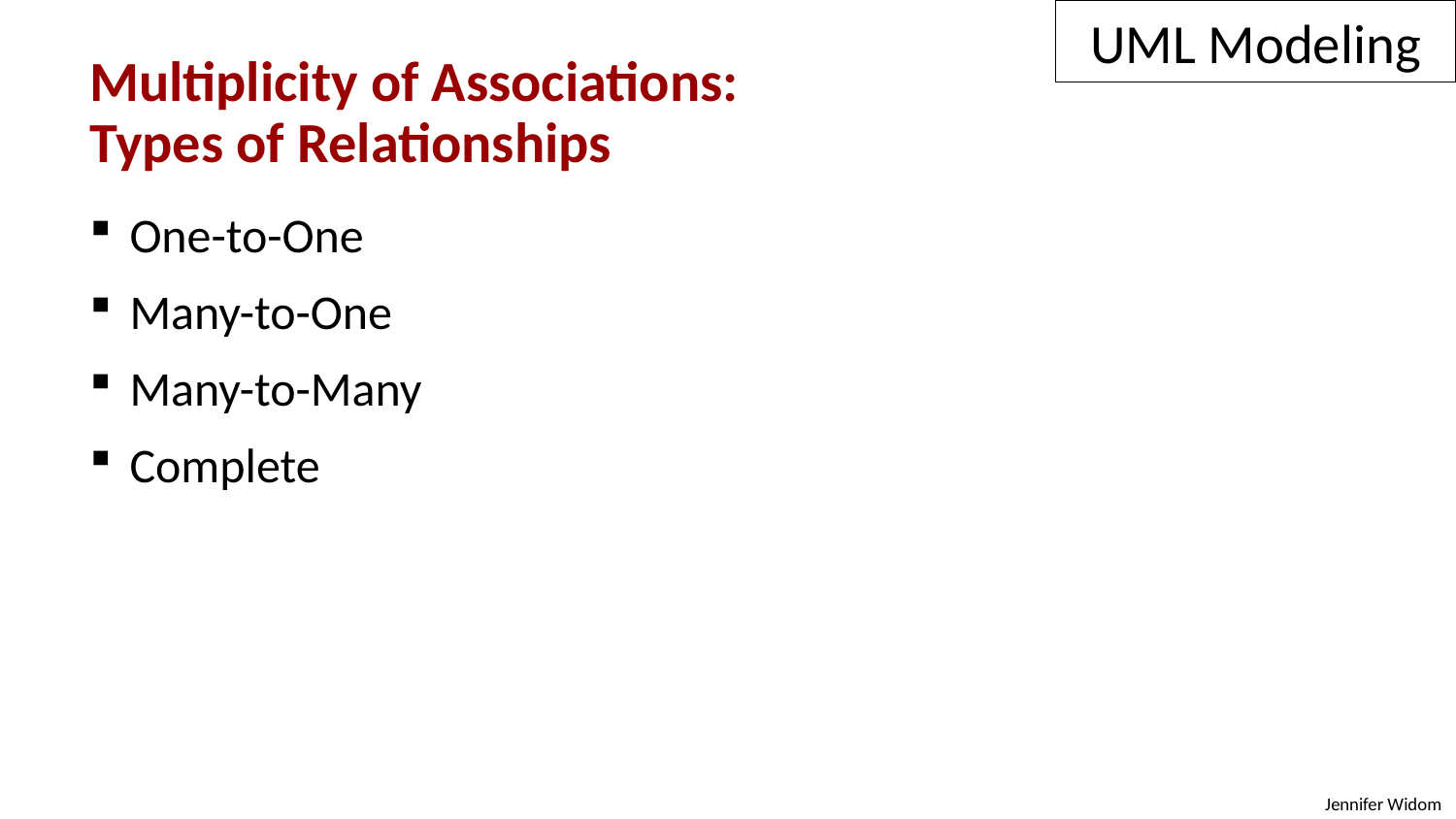

UML Modeling
Multiplicity of Associations:
Types of Relationships
 One-to-One
 Many-to-One
 Many-to-Many
 Complete